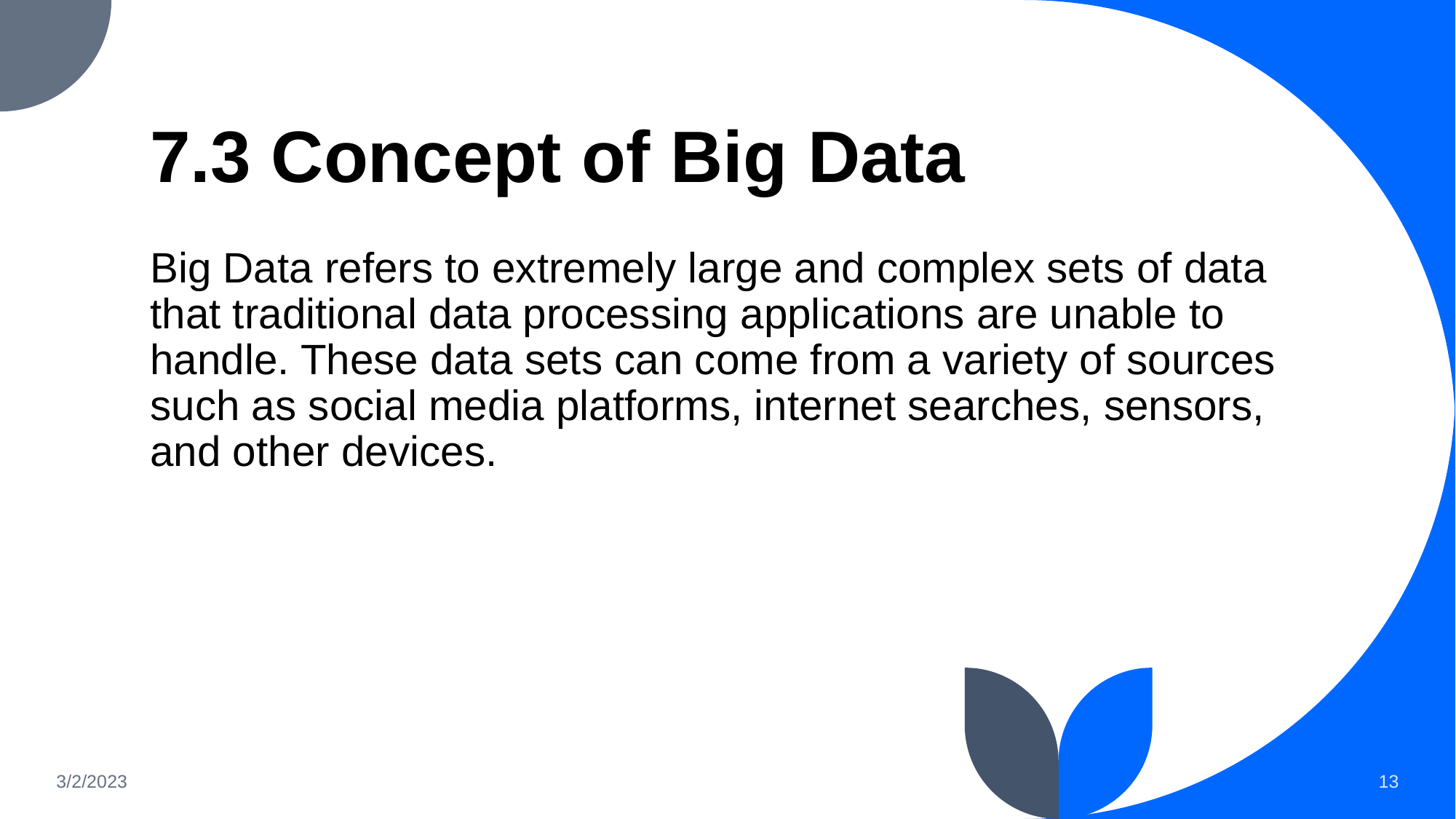

# 7.3 Concept of Big Data
Big Data refers to extremely large and complex sets of data that traditional data processing applications are unable to handle. These data sets can come from a variety of sources such as social media platforms, internet searches, sensors, and other devices.
3/2/2023
13